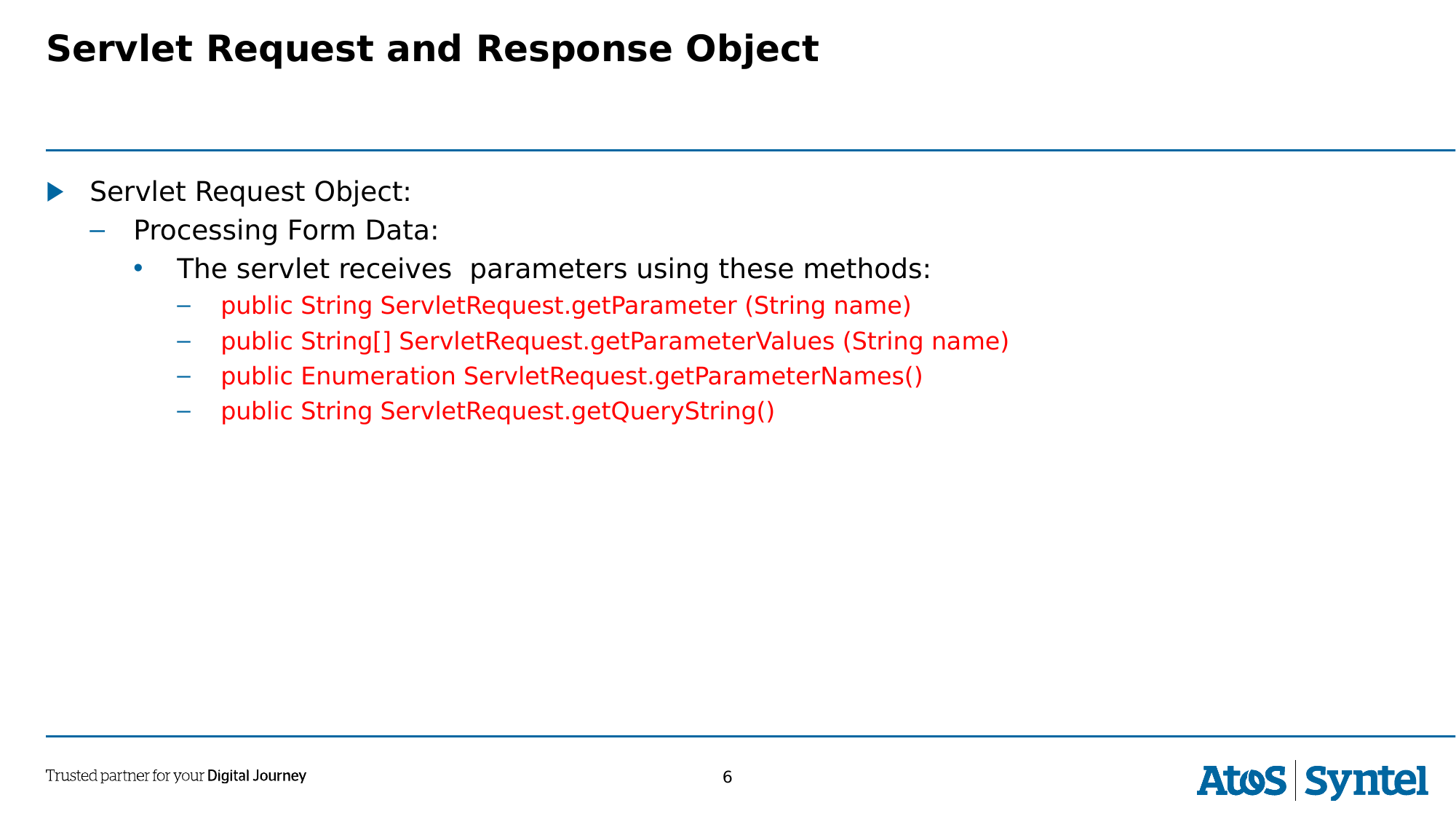

# Servlet Request and Response Object
Servlet Request Object:
Processing Form Data:
The servlet receives  parameters using these methods:
public String ServletRequest.getParameter (String name)
public String[] ServletRequest.getParameterValues (String name)
public Enumeration ServletRequest.getParameterNames()
public String ServletRequest.getQueryString()